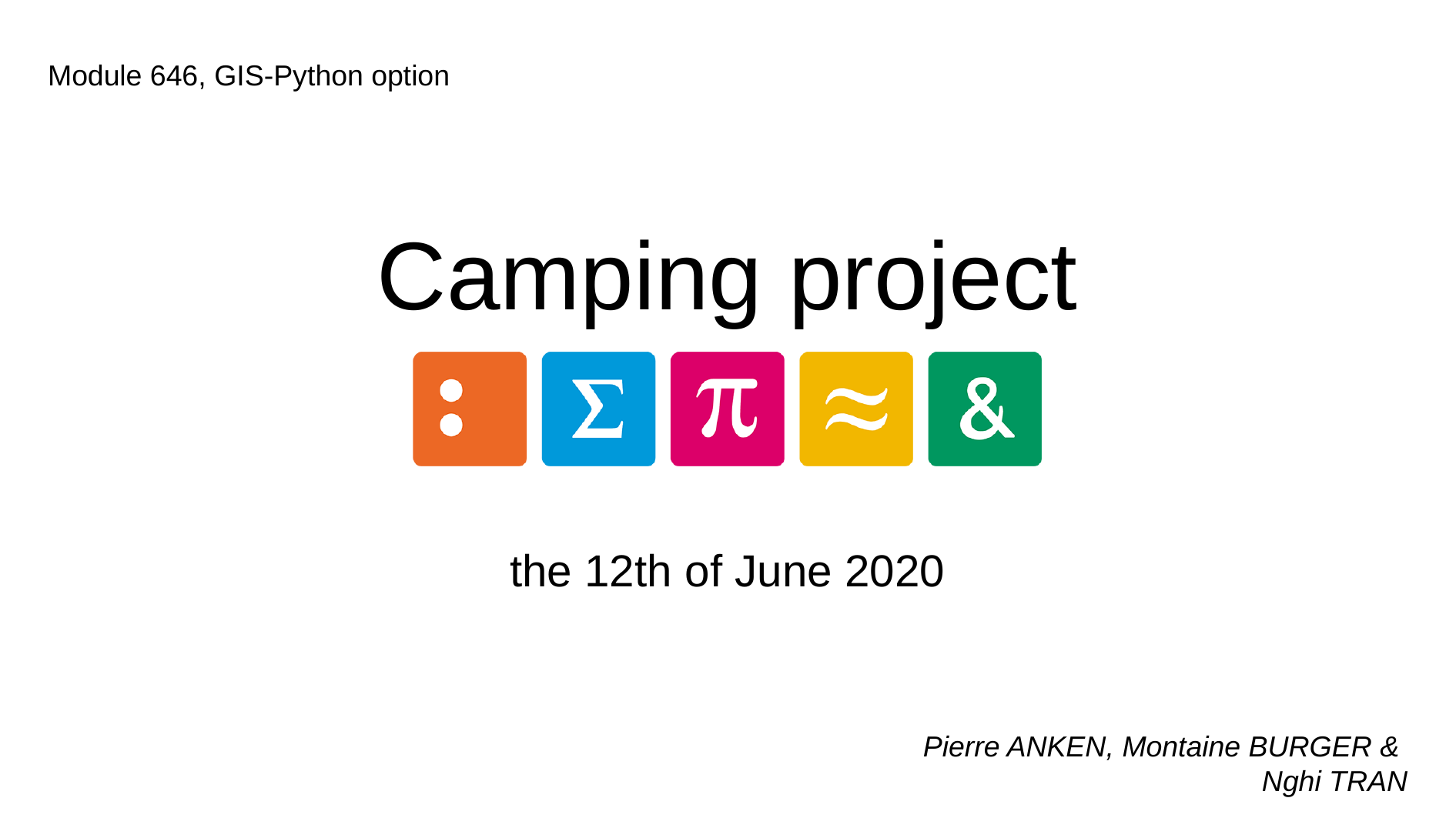

Module 646, GIS-Python option
Camping project
the 12th of June 2020
Pierre ANKEN, Montaine BURGER &
Nghi TRAN